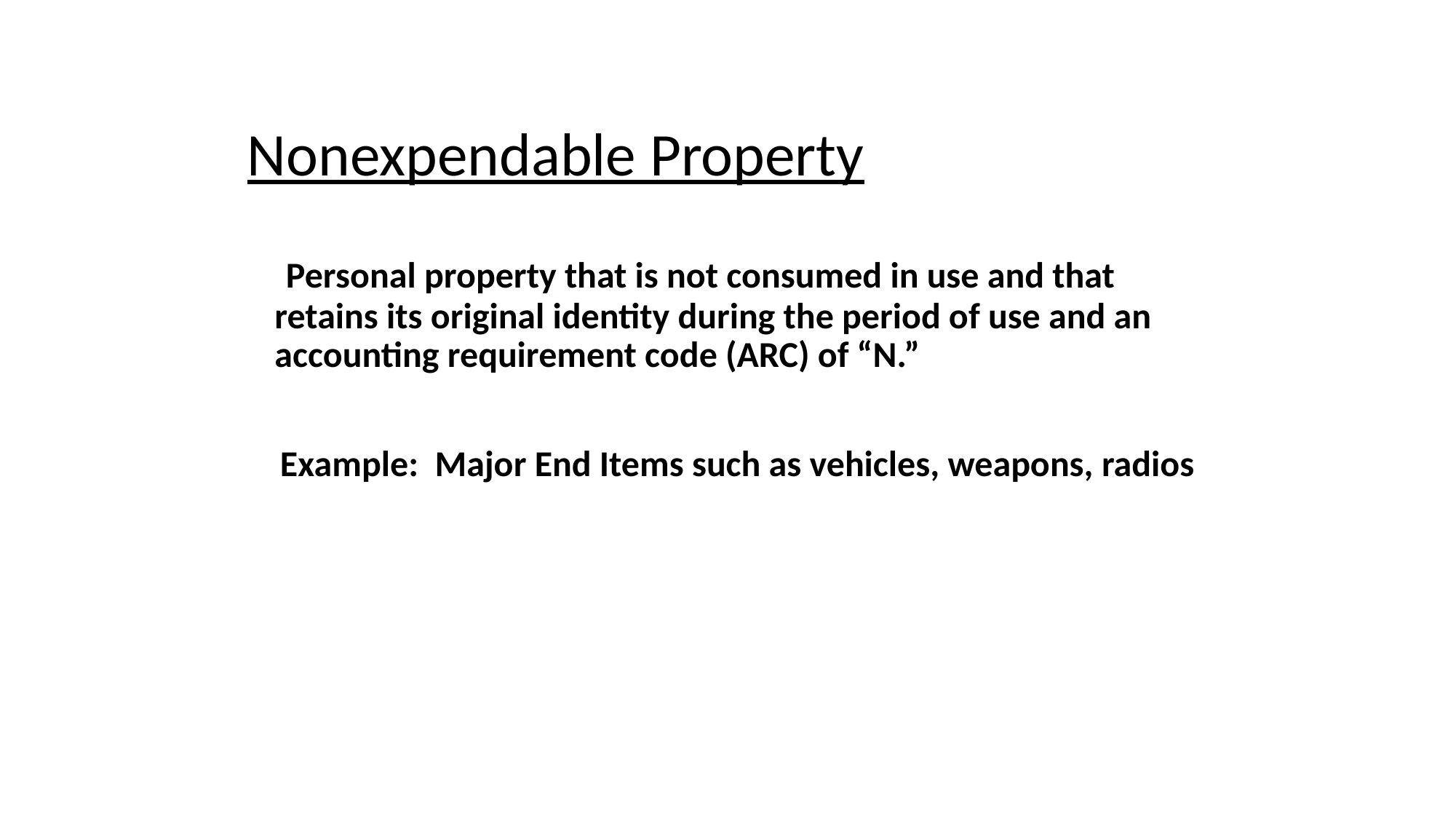

# Nonexpendable Property
    Personal property that is not consumed in use and that retains its original identity during the period of use and an accounting requirement code (ARC) of “N.”

    Example:  Major End Items such as vehicles, weapons, radios